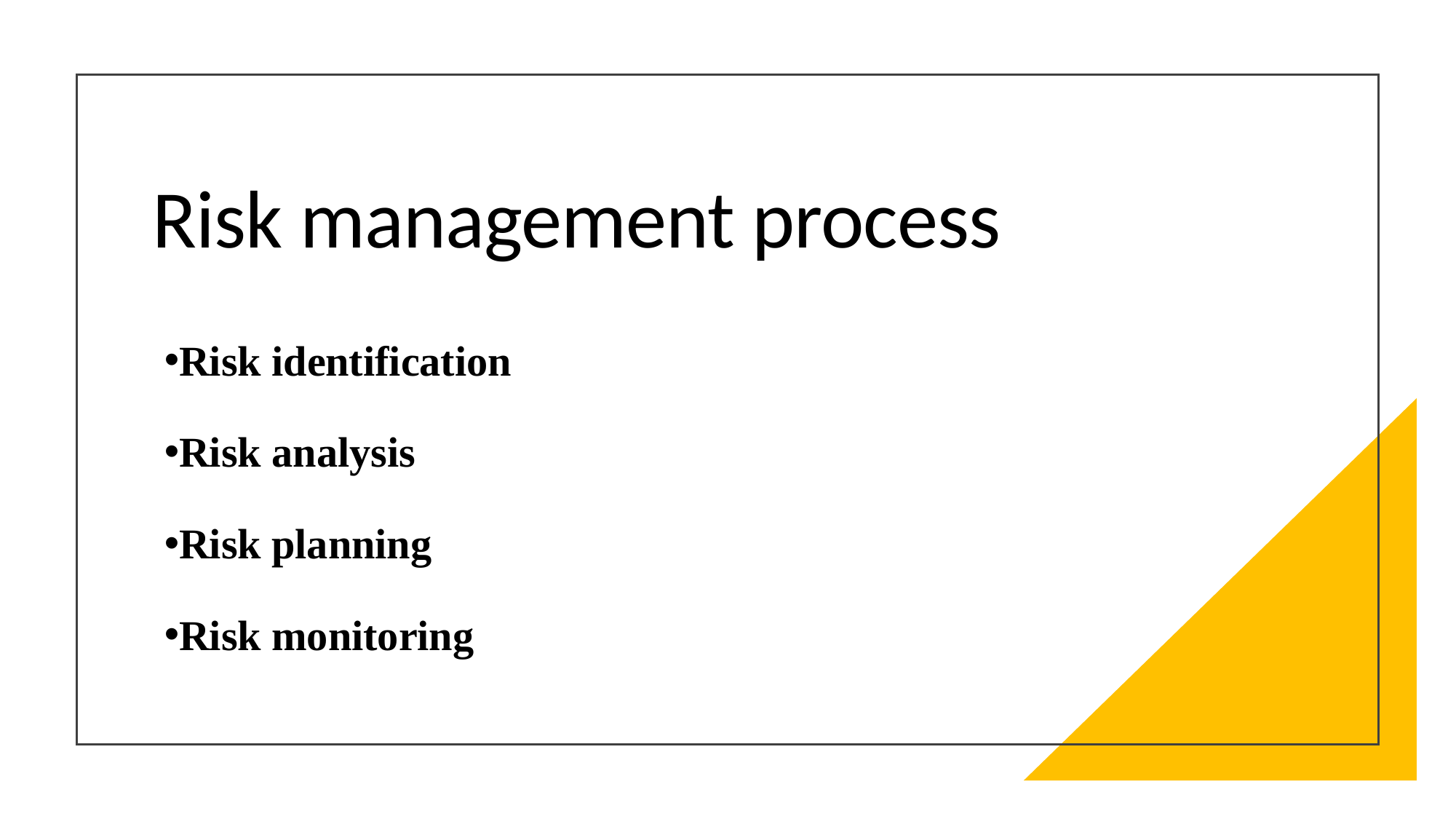

# Risk management process
Risk identification

Risk analysis

Risk planning

Risk monitoring